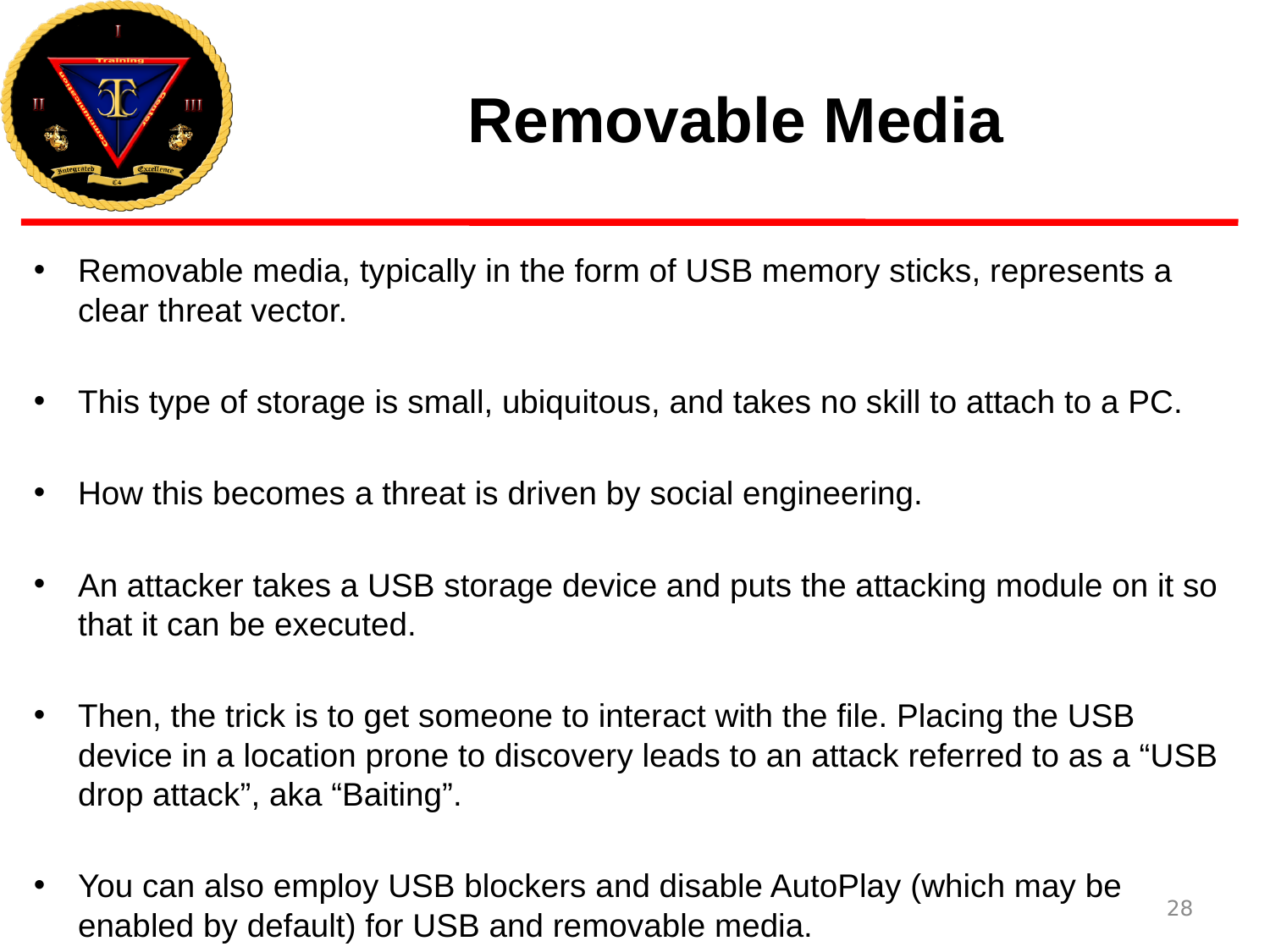

# Removable Media
Removable media, typically in the form of USB memory sticks, represents a clear threat vector.

This type of storage is small, ubiquitous, and takes no skill to attach to a PC.

How this becomes a threat is driven by social engineering.

An attacker takes a USB storage device and puts the attacking module on it so that it can be executed.

Then, the trick is to get someone to interact with the file. Placing the USB device in a location prone to discovery leads to an attack referred to as a “USB drop attack”, aka “Baiting”.

You can also employ USB blockers and disable AutoPlay (which may be enabled by default) for USB and removable media.
28